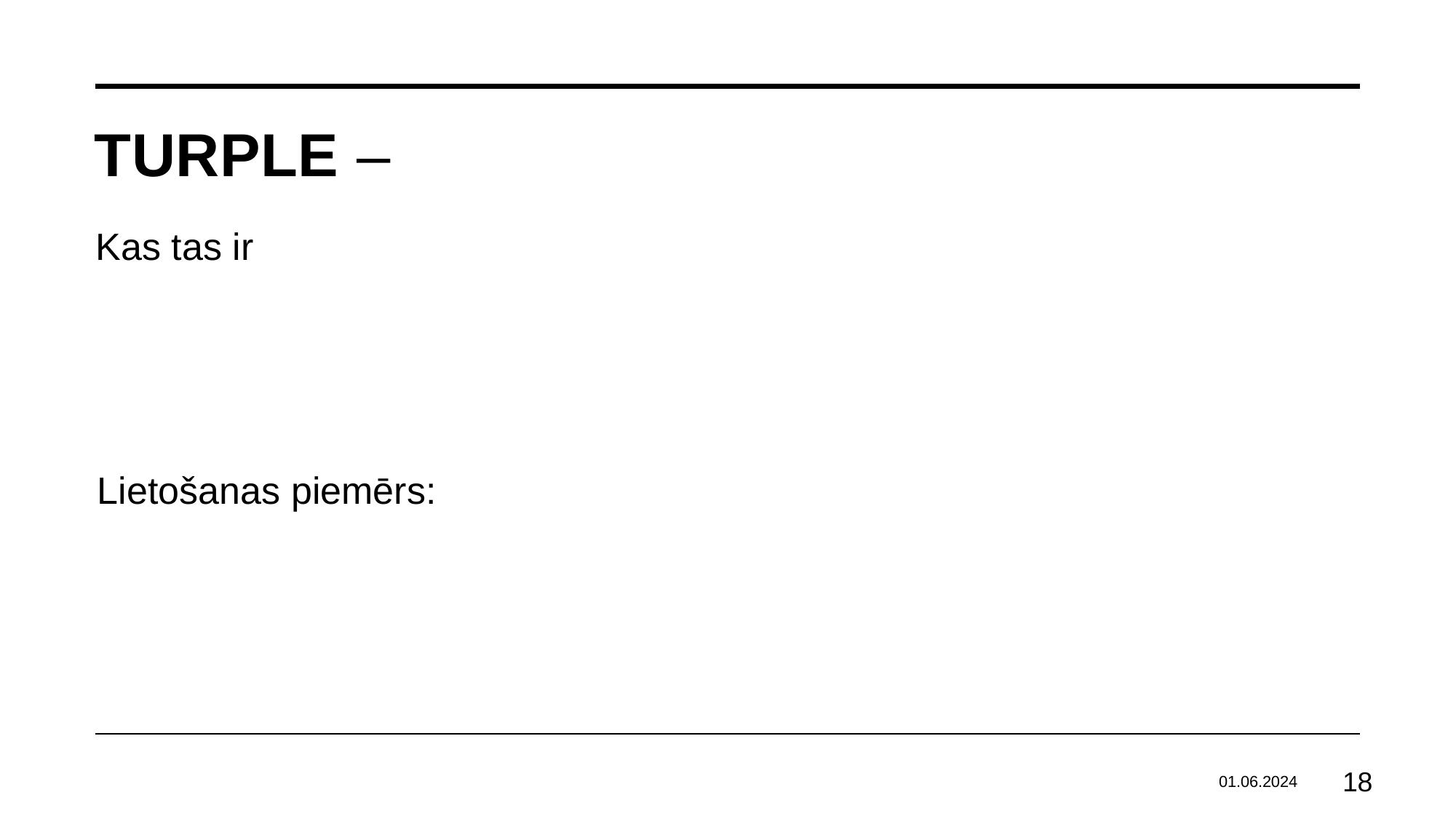

# turple –
Kas tas ir
Lietošanas piemērs:

01.06.2024
18